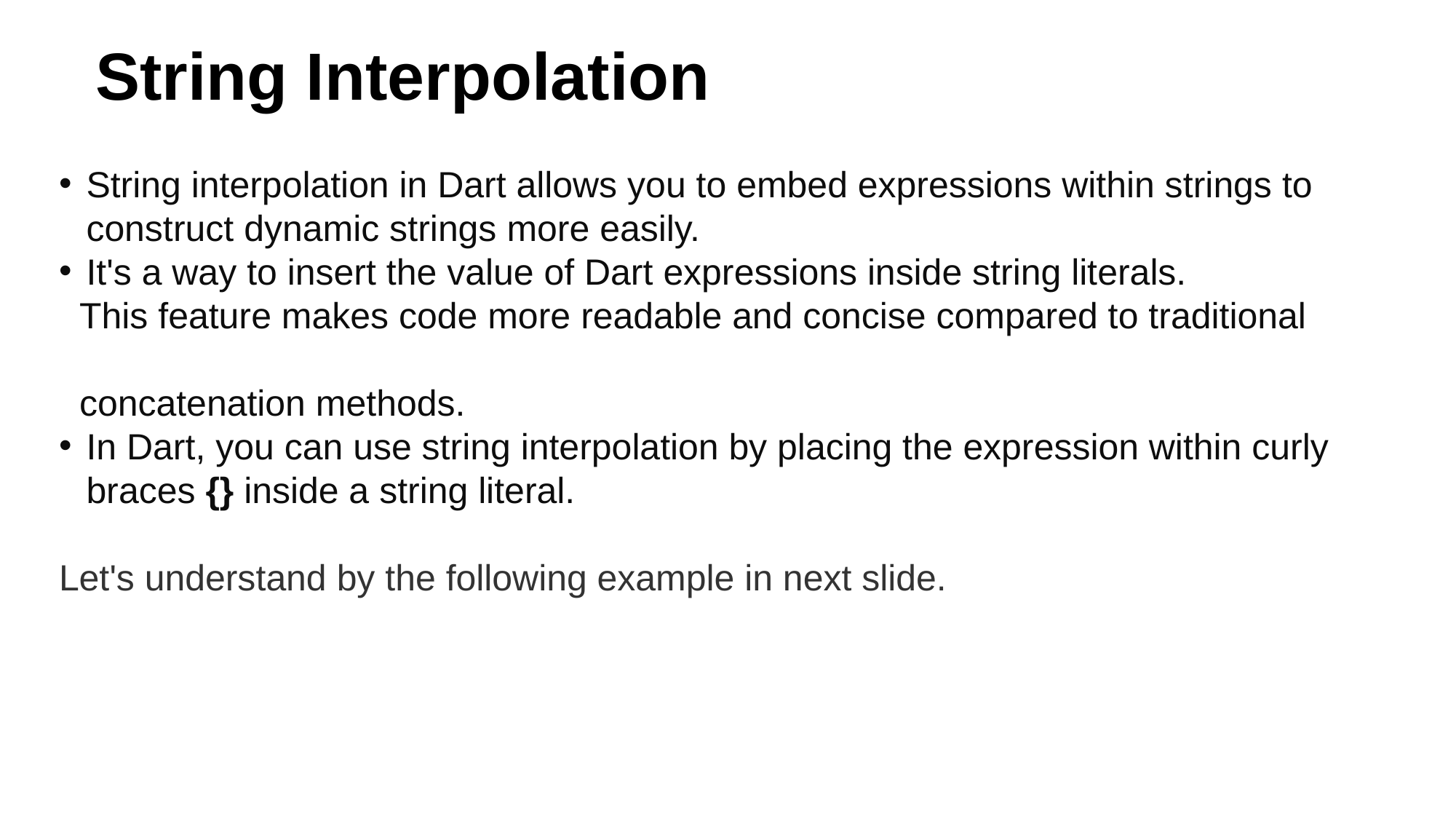

# String Interpolation
String interpolation in Dart allows you to embed expressions within strings to construct dynamic strings more easily.
It's a way to insert the value of Dart expressions inside string literals.
  This feature makes code more readable and concise compared to traditional
  concatenation methods.
In Dart, you can use string interpolation by placing the expression within curly braces {} inside a string literal.

Let's understand by the following example in next slide.